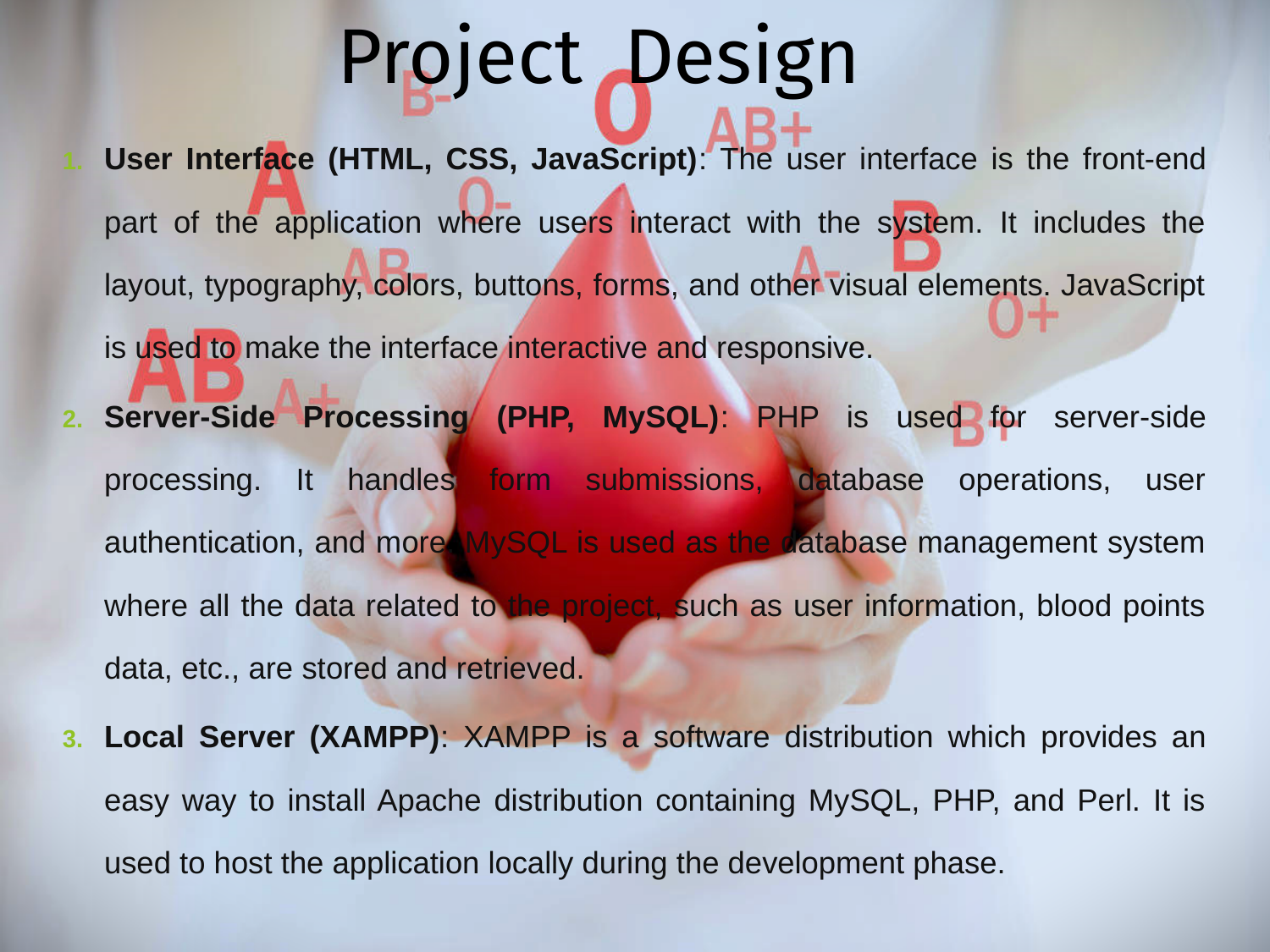

Project  Design
User Interface (HTML, CSS, JavaScript): The user interface is the front-end part of the application where users interact with the system. It includes the layout, typography, colors, buttons, forms, and other visual elements. JavaScript is used to make the interface interactive and responsive.
Server-Side Processing (PHP, MySQL): PHP is used for server-side processing. It handles form submissions, database operations, user authentication, and more. MySQL is used as the database management system where all the data related to the project, such as user information, blood points data, etc., are stored and retrieved.
Local Server (XAMPP): XAMPP is a software distribution which provides an easy way to install Apache distribution containing MySQL, PHP, and Perl. It is used to host the application locally during the development phase.